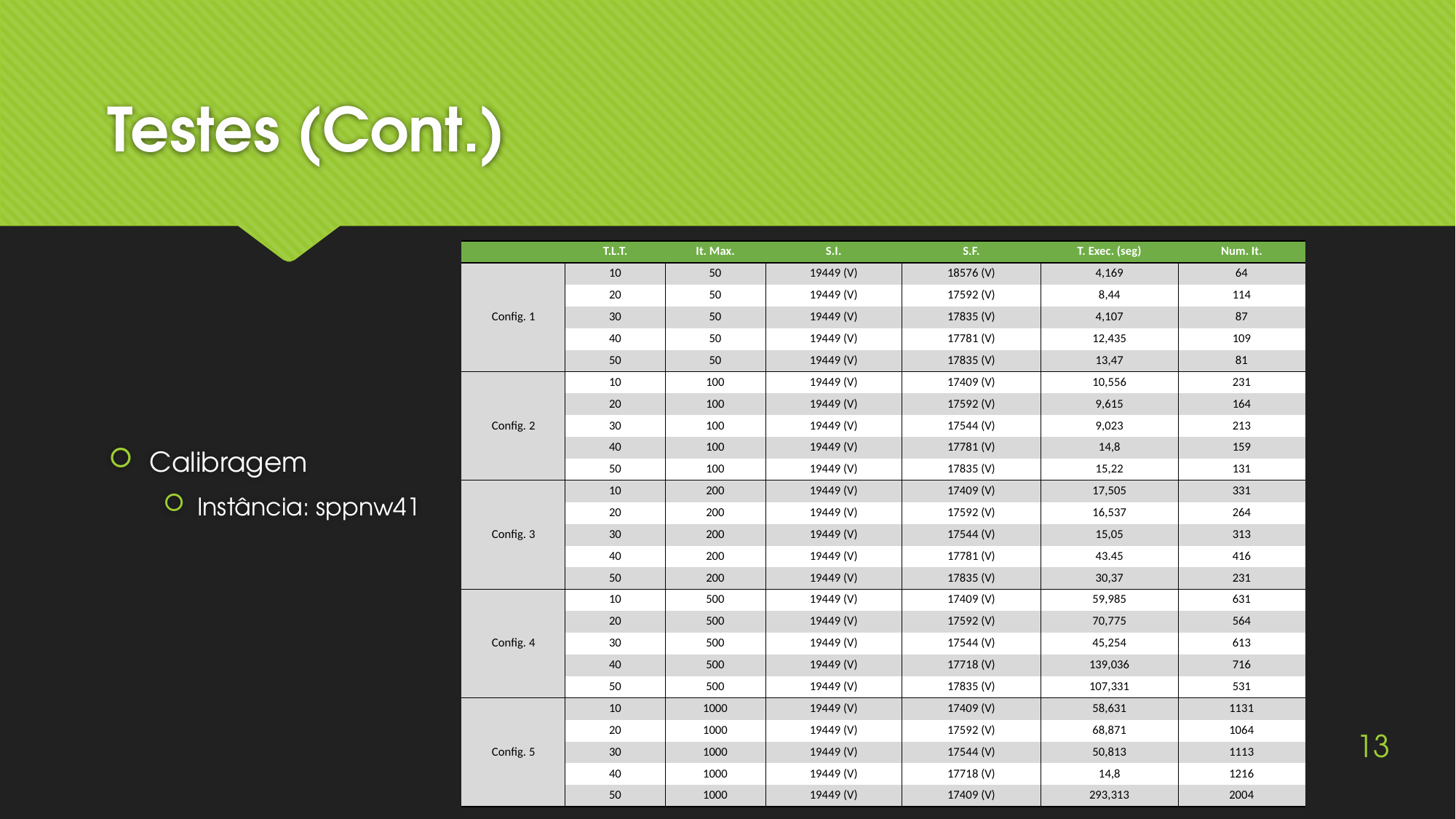

# Testes (Cont.)
|  | T.L.T. | It. Max. | S.I. | S.F. | T. Exec. (seg) | Num. It. |
| --- | --- | --- | --- | --- | --- | --- |
|  | 10 | 50 | 19449 (V) | 18576 (V) | 4,169 | 64 |
|  | 20 | 50 | 19449 (V) | 17592 (V) | 8,44 | 114 |
| Config. 1 | 30 | 50 | 19449 (V) | 17835 (V) | 4,107 | 87 |
|  | 40 | 50 | 19449 (V) | 17781 (V) | 12,435 | 109 |
|  | 50 | 50 | 19449 (V) | 17835 (V) | 13,47 | 81 |
|  | 10 | 100 | 19449 (V) | 17409 (V) | 10,556 | 231 |
|  | 20 | 100 | 19449 (V) | 17592 (V) | 9,615 | 164 |
| Config. 2 | 30 | 100 | 19449 (V) | 17544 (V) | 9,023 | 213 |
|  | 40 | 100 | 19449 (V) | 17781 (V) | 14,8 | 159 |
|  | 50 | 100 | 19449 (V) | 17835 (V) | 15,22 | 131 |
|  | 10 | 200 | 19449 (V) | 17409 (V) | 17,505 | 331 |
|  | 20 | 200 | 19449 (V) | 17592 (V) | 16,537 | 264 |
| Config. 3 | 30 | 200 | 19449 (V) | 17544 (V) | 15,05 | 313 |
|  | 40 | 200 | 19449 (V) | 17781 (V) | 43.45 | 416 |
|  | 50 | 200 | 19449 (V) | 17835 (V) | 30,37 | 231 |
|  | 10 | 500 | 19449 (V) | 17409 (V) | 59,985 | 631 |
|  | 20 | 500 | 19449 (V) | 17592 (V) | 70,775 | 564 |
| Config. 4 | 30 | 500 | 19449 (V) | 17544 (V) | 45,254 | 613 |
|  | 40 | 500 | 19449 (V) | 17718 (V) | 139,036 | 716 |
|  | 50 | 500 | 19449 (V) | 17835 (V) | 107,331 | 531 |
|  | 10 | 1000 | 19449 (V) | 17409 (V) | 58,631 | 1131 |
|  | 20 | 1000 | 19449 (V) | 17592 (V) | 68,871 | 1064 |
| Config. 5 | 30 | 1000 | 19449 (V) | 17544 (V) | 50,813 | 1113 |
|  | 40 | 1000 | 19449 (V) | 17718 (V) | 14,8 | 1216 |
|  | 50 | 1000 | 19449 (V) | 17409 (V) | 293,313 | 2004 |
Calibragem
Instância: sppnw41
13